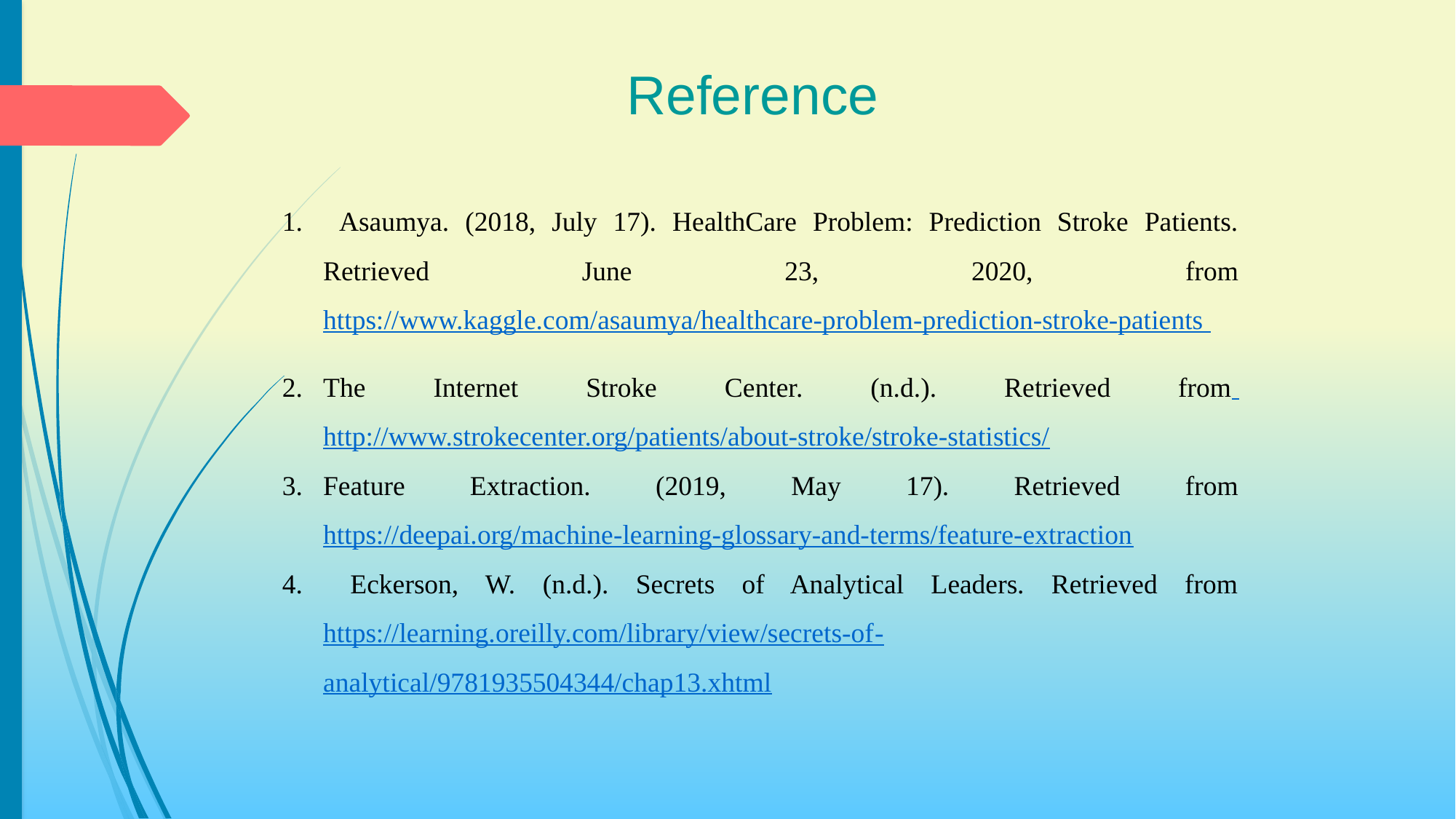

# Reference
 Asaumya. (2018, July 17). HealthCare Problem: Prediction Stroke Patients. Retrieved June 23, 2020, from https://www.kaggle.com/asaumya/healthcare-problem-prediction-stroke-patients
The Internet Stroke Center. (n.d.). Retrieved from http://www.strokecenter.org/patients/about-stroke/stroke-statistics/
Feature Extraction. (2019, May 17). Retrieved from https://deepai.org/machine-learning-glossary-and-terms/feature-extraction
 Eckerson, W. (n.d.). Secrets of Analytical Leaders. Retrieved from https://learning.oreilly.com/library/view/secrets-of-analytical/9781935504344/chap13.xhtml